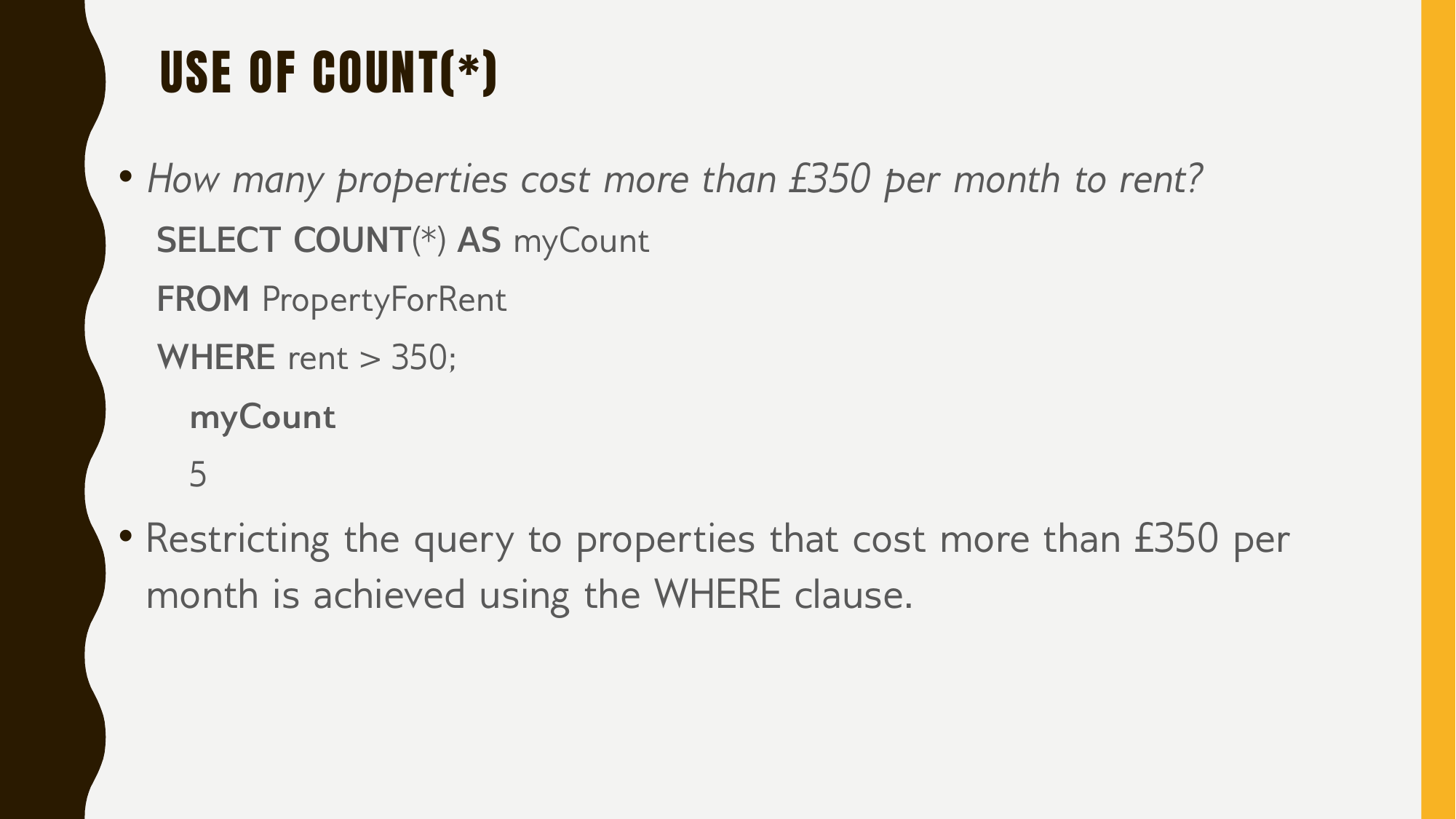

# Use of count(*)
How many properties cost more than £350 per month to rent?
SELECT COUNT(*) AS myCount
FROM PropertyForRent
WHERE rent > 350;
myCount
5
Restricting the query to properties that cost more than £350 per month is achieved using the WHERE clause.